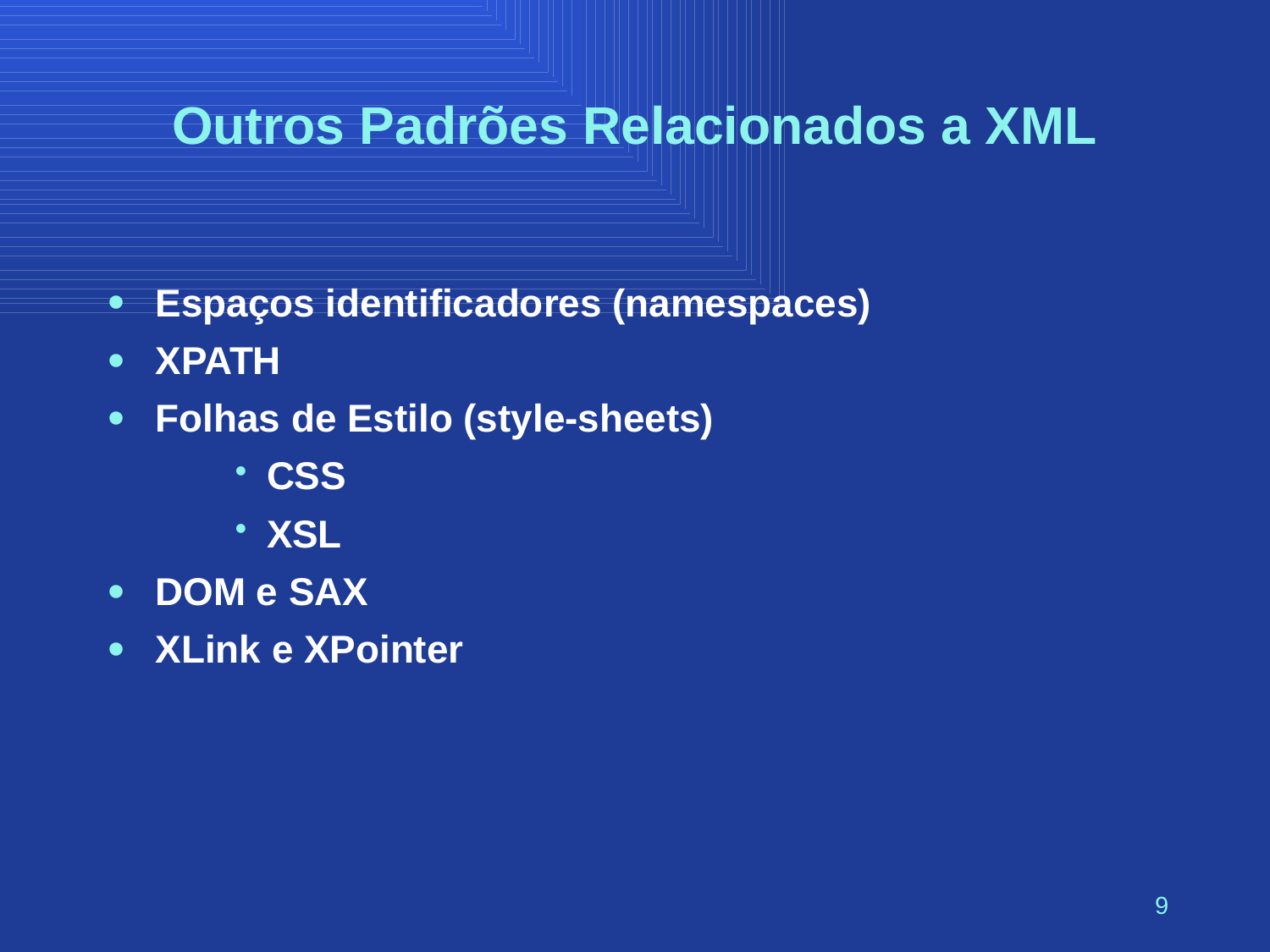

# Outros Padrões Relacionados a XML
Espaços identificadores (namespaces)
XPATH
Folhas de Estilo (style-sheets)
CSS
XSL
DOM e SAX
XLink e XPointer